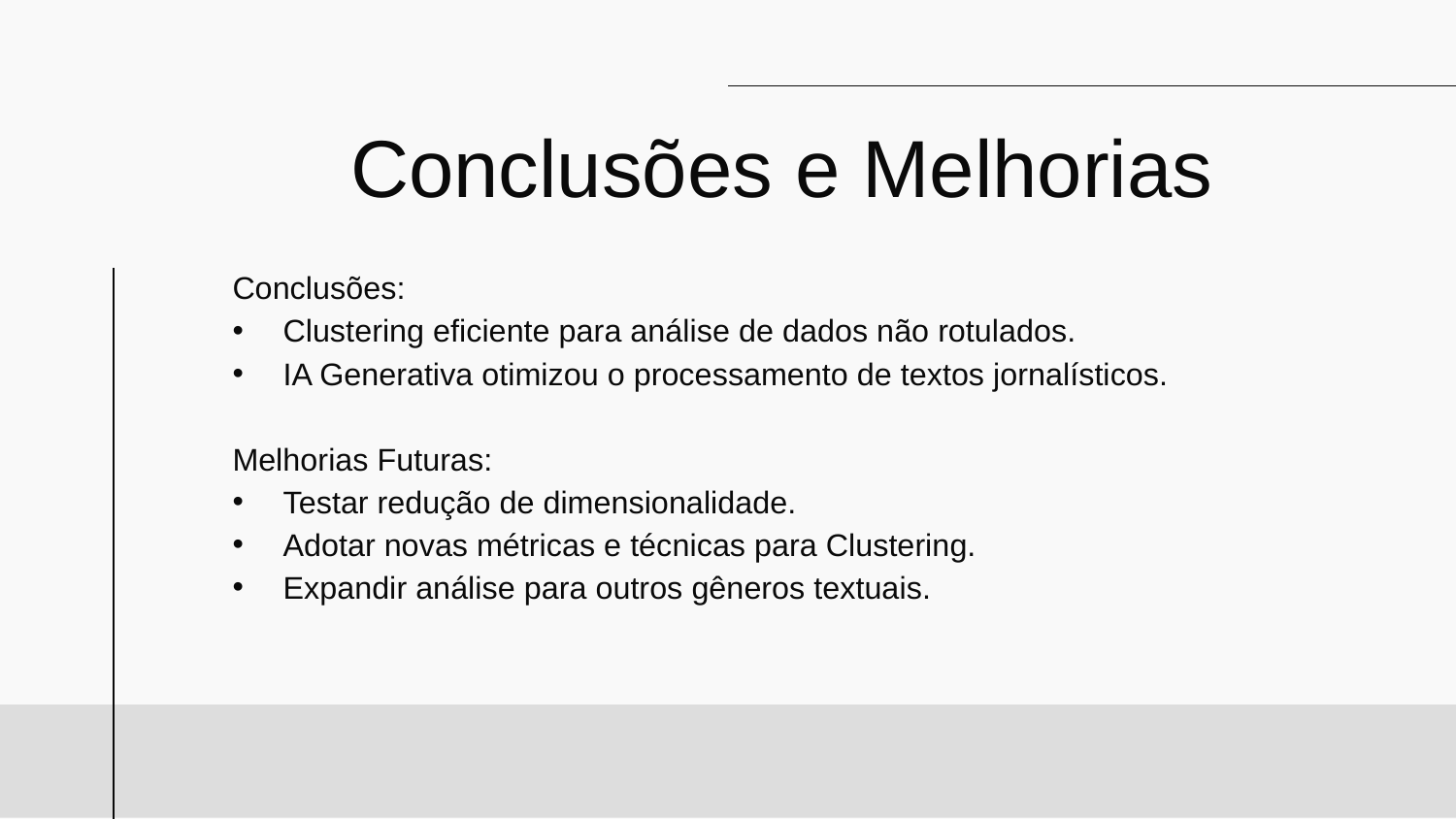

# Conclusões e Melhorias

Conclusões:
Clustering eficiente para análise de dados não rotulados.
IA Generativa otimizou o processamento de textos jornalísticos.

Melhorias Futuras:
Testar redução de dimensionalidade.
Adotar novas métricas e técnicas para Clustering.
Expandir análise para outros gêneros textuais.